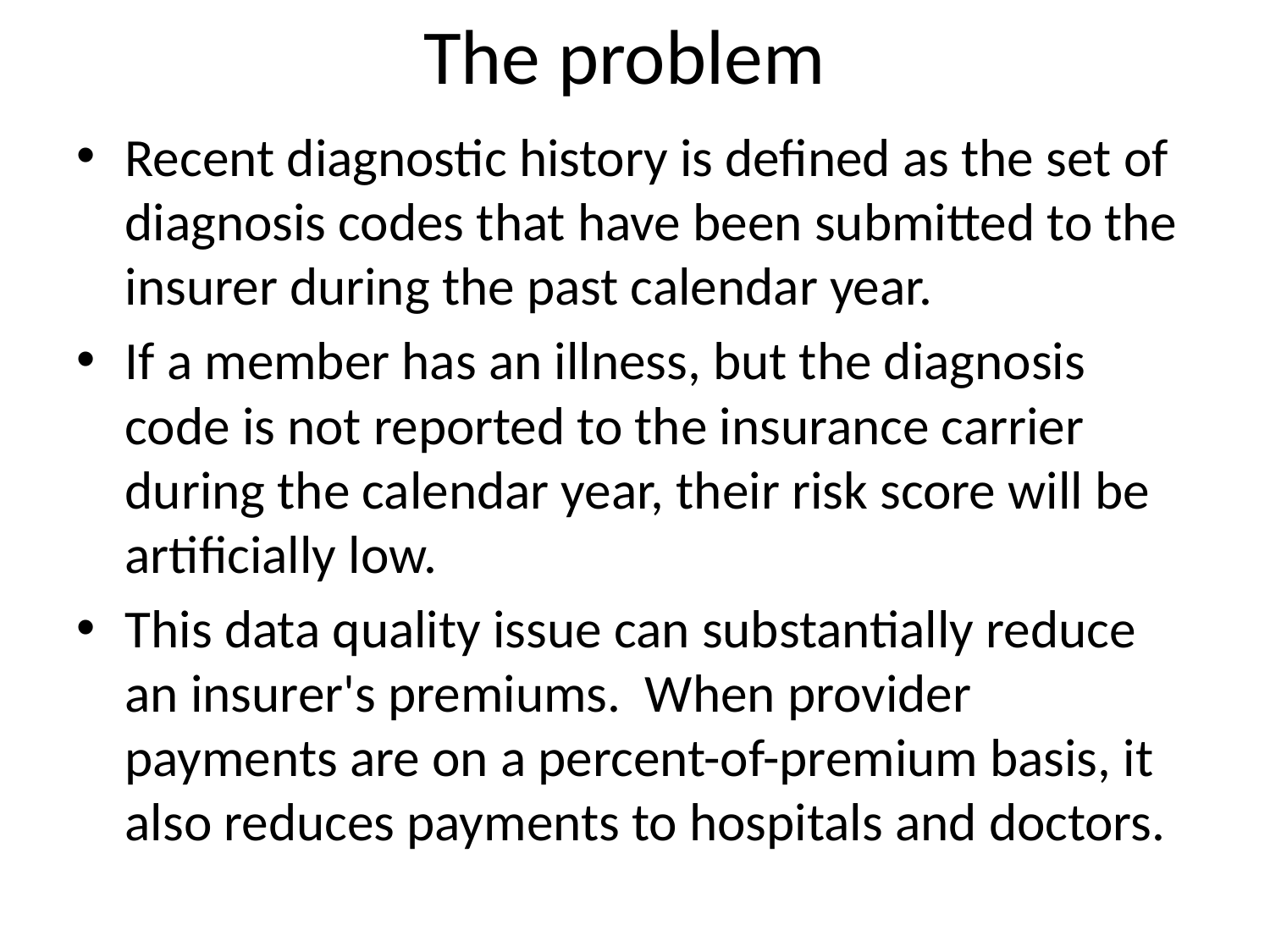

# The problem
Recent diagnostic history is defined as the set of diagnosis codes that have been submitted to the insurer during the past calendar year.
If a member has an illness, but the diagnosis code is not reported to the insurance carrier during the calendar year, their risk score will be artificially low.
This data quality issue can substantially reduce an insurer's premiums.  When provider payments are on a percent-of-premium basis, it also reduces payments to hospitals and doctors.